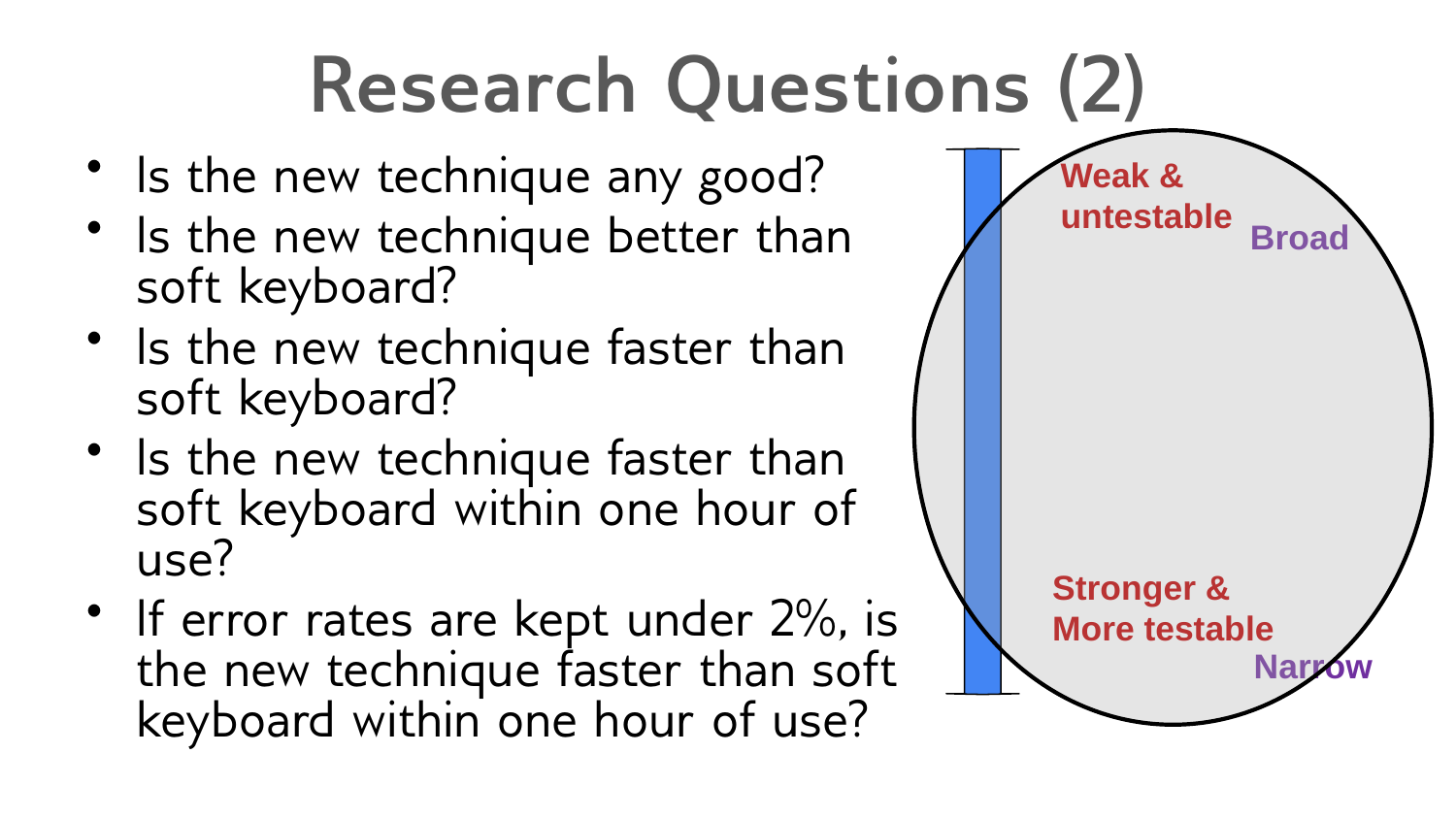

# Research Questions (2)

Is the new technique any good?
Is the new technique better than soft keyboard?
Is the new technique faster than soft keyboard?
Is the new technique faster than soft keyboard within one hour of use?
If error rates are kept under 2%, is the new technique faster than soft keyboard within one hour of use?

Weak &
untestable
Broad
Stronger &
More testable
Narrow